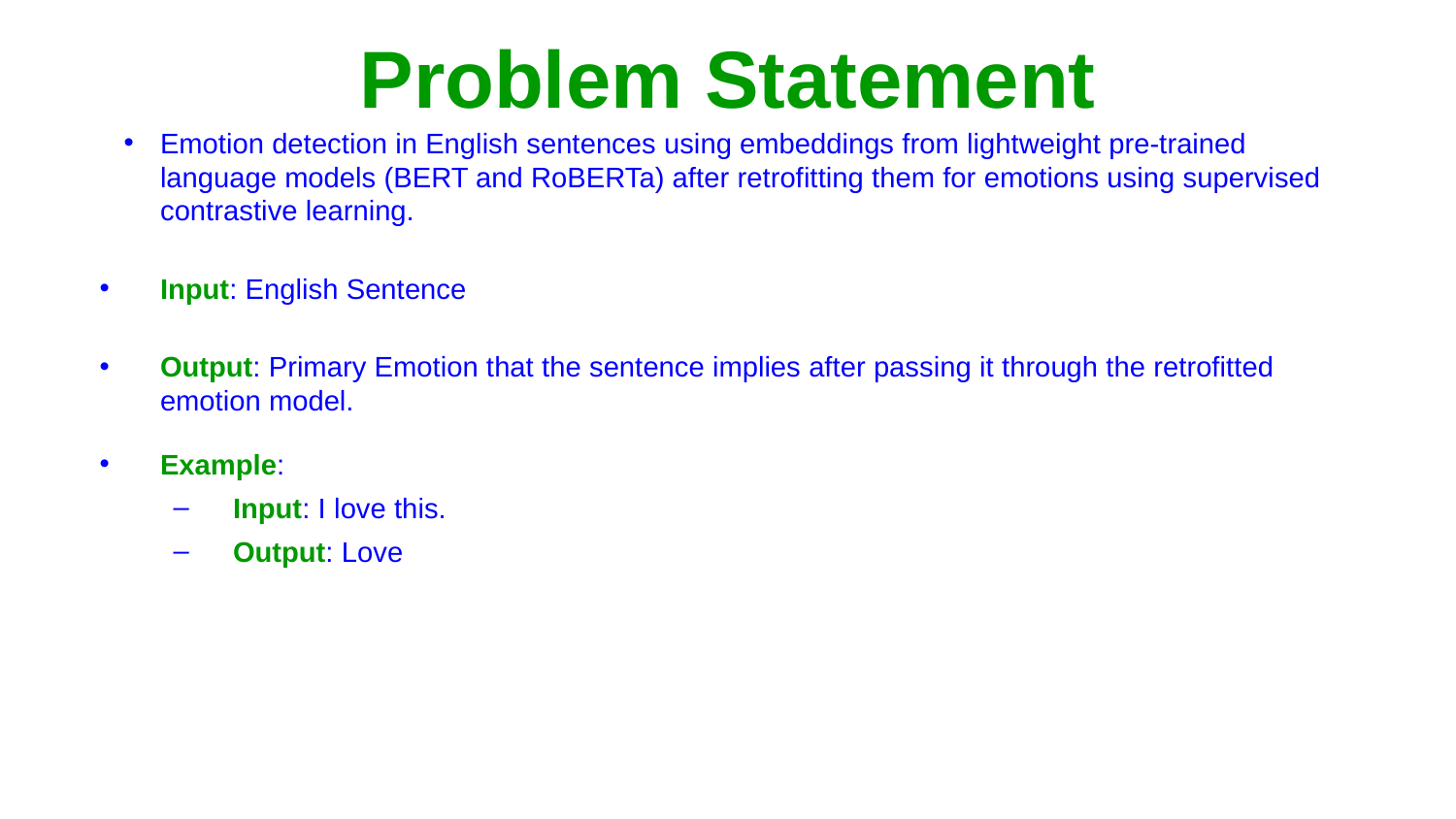

# Problem Statement
Emotion detection in English sentences using embeddings from lightweight pre-trained language models (BERT and RoBERTa) after retrofitting them for emotions using supervised contrastive learning.
Input: English Sentence
Output: Primary Emotion that the sentence implies after passing it through the retrofitted emotion model.
Example:
Input: I love this.
Output: Love